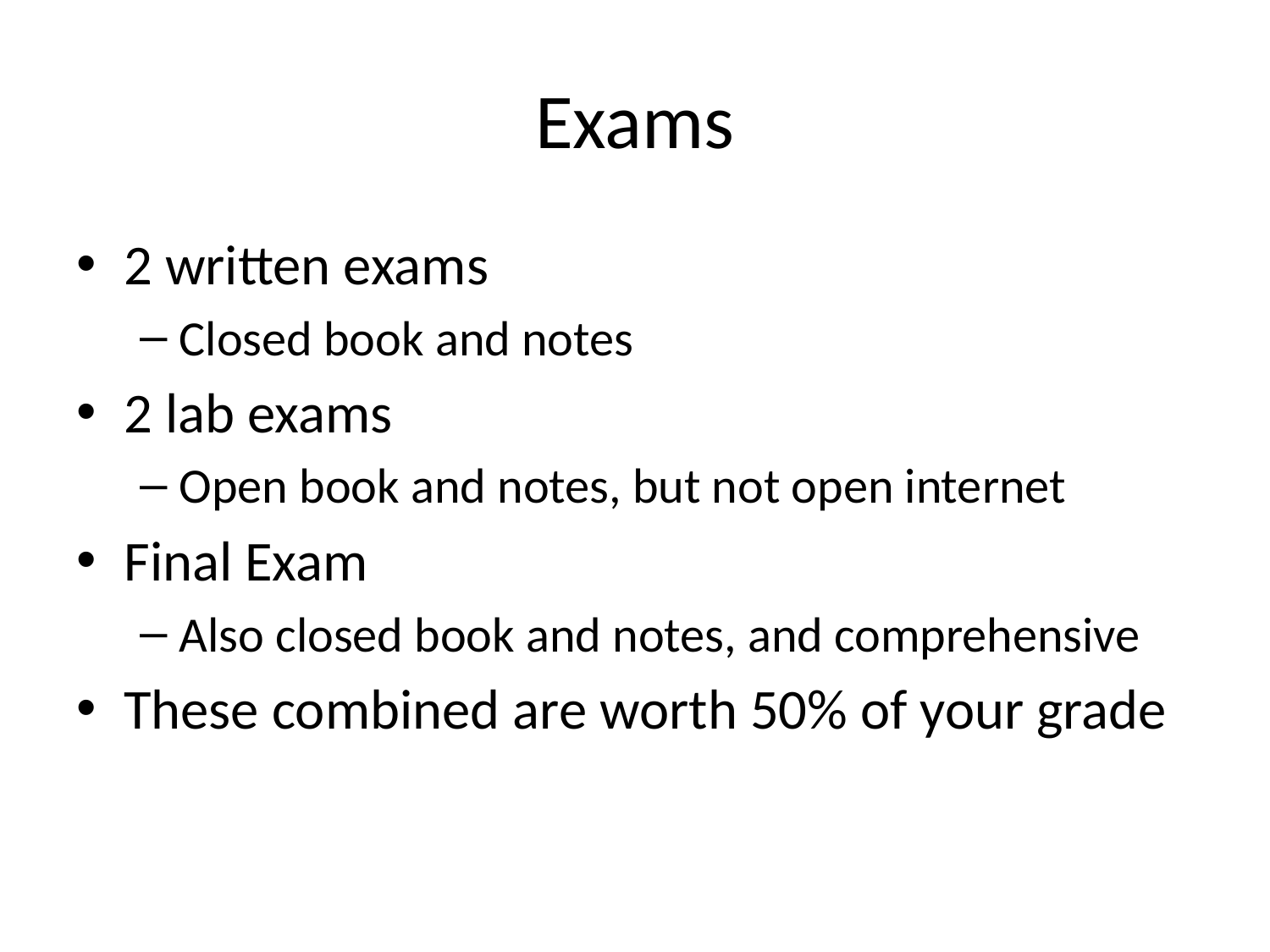

# Exams
2 written exams
Closed book and notes
2 lab exams
Open book and notes, but not open internet
Final Exam
Also closed book and notes, and comprehensive
These combined are worth 50% of your grade